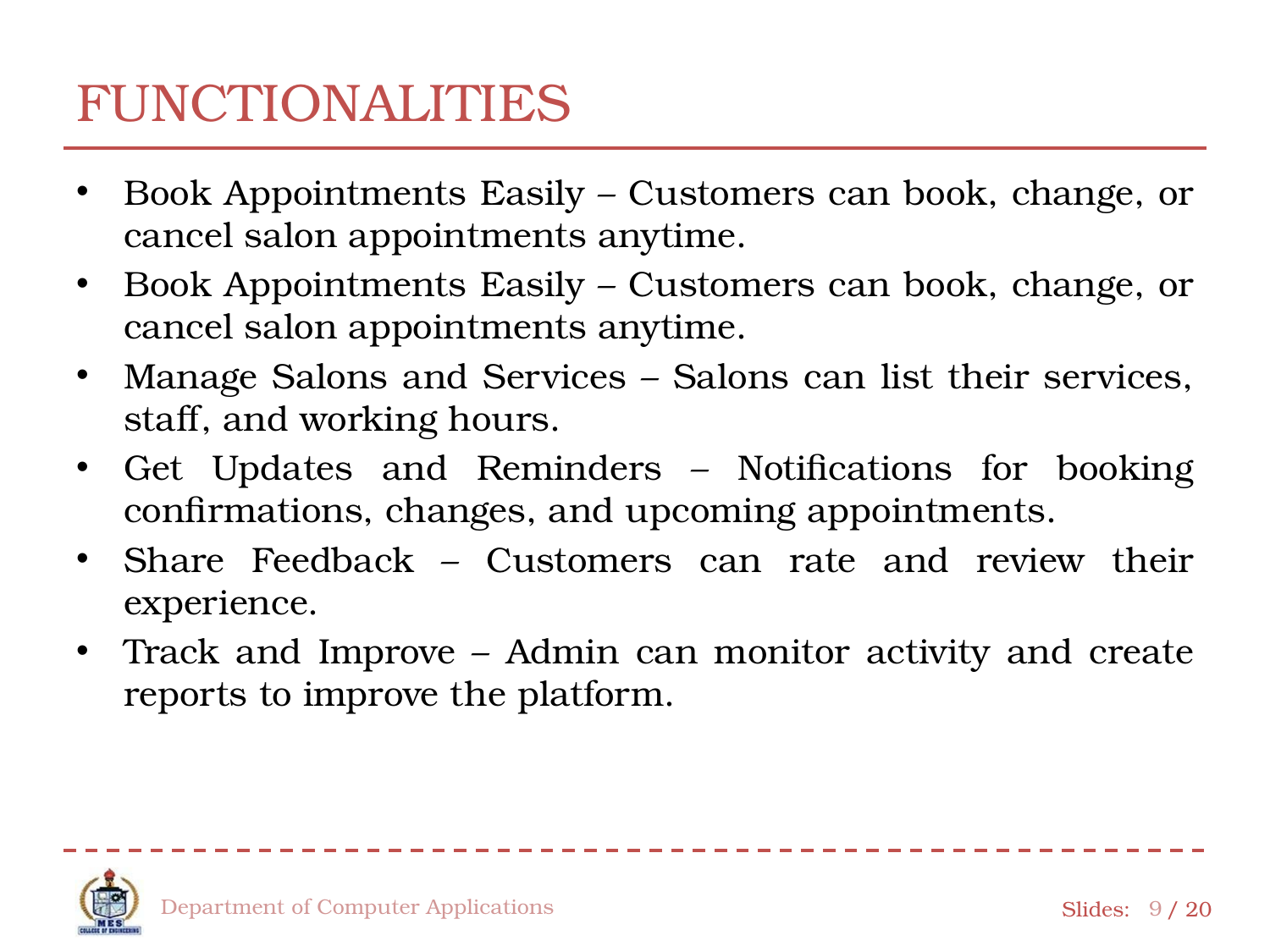

# FUNCTIONALITIES
Book Appointments Easily – Customers can book, change, or cancel salon appointments anytime.
Book Appointments Easily – Customers can book, change, or cancel salon appointments anytime.
Manage Salons and Services – Salons can list their services, staff, and working hours.
Get Updates and Reminders – Notifications for booking confirmations, changes, and upcoming appointments.
Share Feedback – Customers can rate and review their experience.
Track and Improve – Admin can monitor activity and create reports to improve the platform.

Department of Computer Applications
9